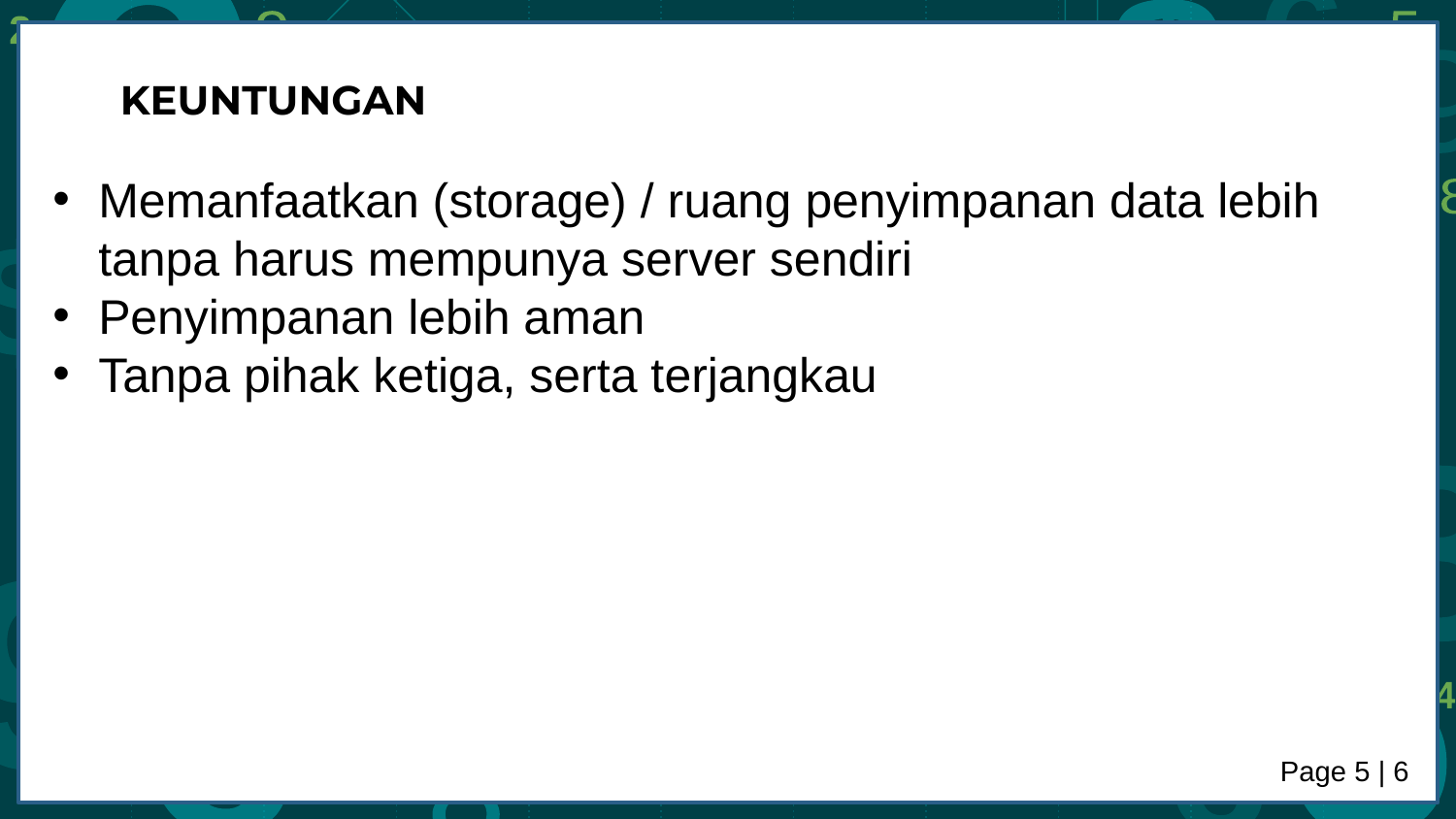

# KEUNTUNGAN
Memanfaatkan (storage) / ruang penyimpanan data lebih tanpa harus mempunya server sendiri
Penyimpanan lebih aman
Tanpa pihak ketiga, serta terjangkau
Page 5 | 6